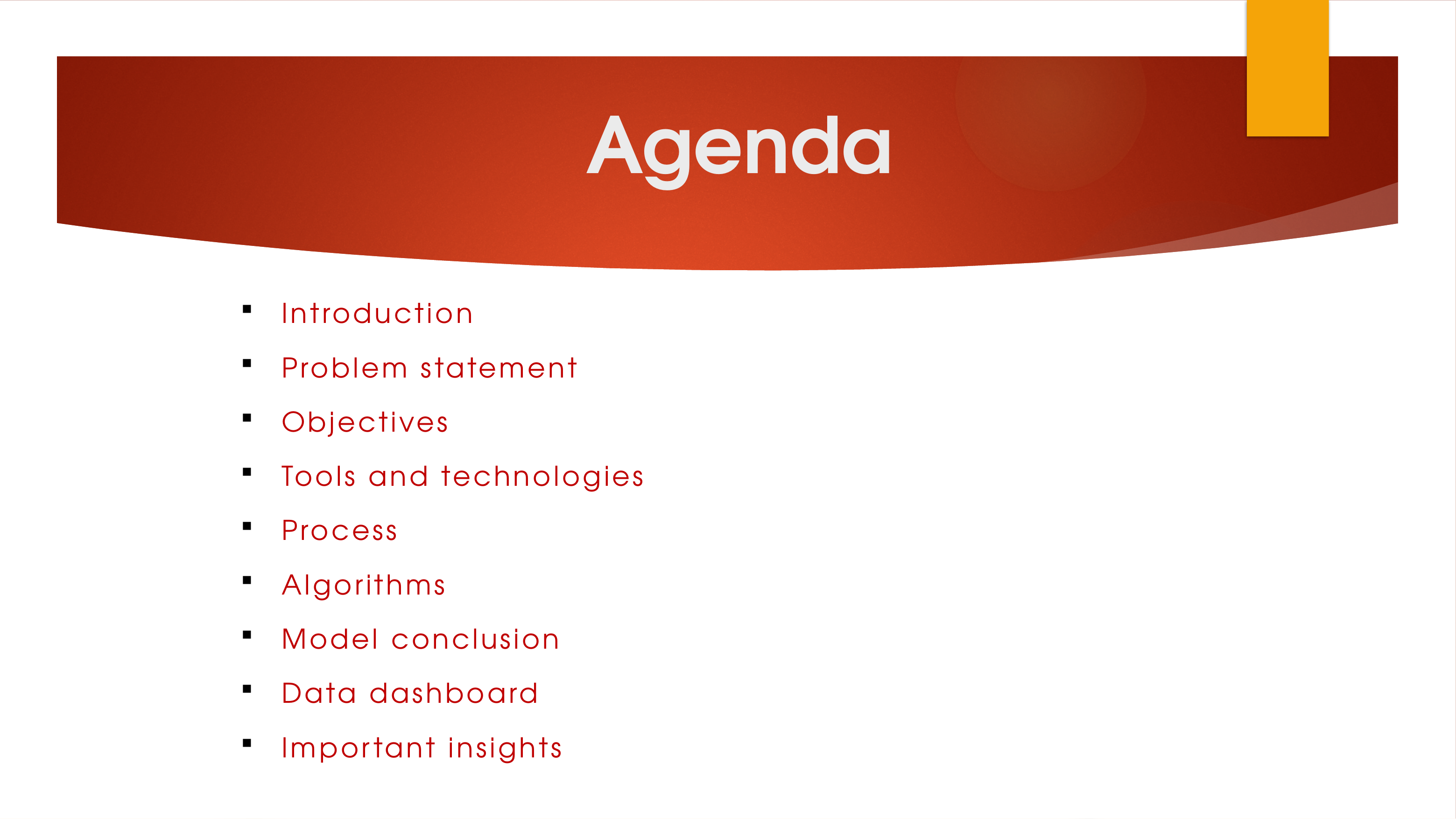

# Agenda
Introduction
Problem statement
Objectives
Tools and technologies
Process
Algorithms
Model conclusion
Data dashboard
Important insights